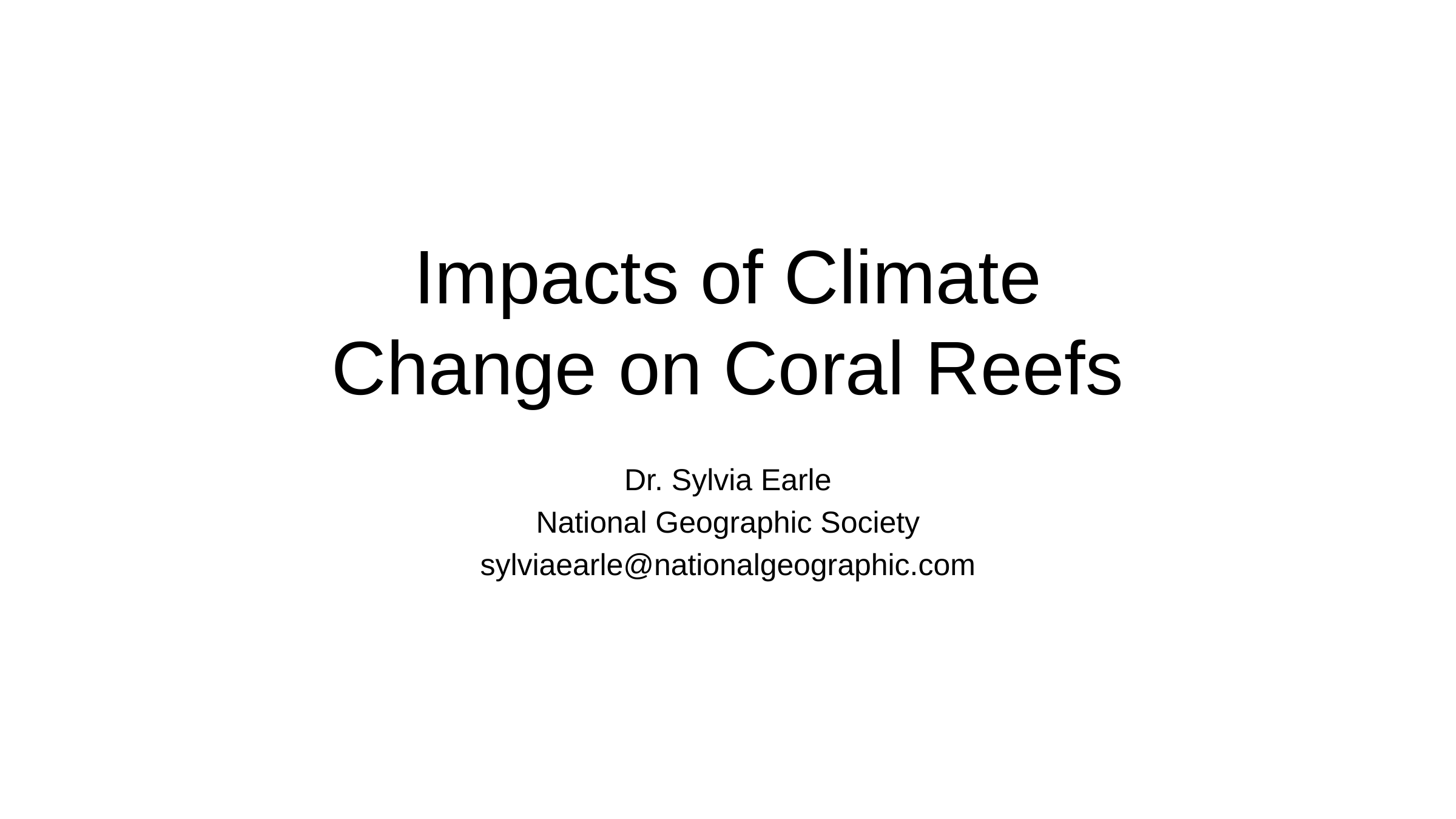

# Impacts of Climate Change on Coral Reefs
Dr. Sylvia Earle
National Geographic Society
sylviaearle@nationalgeographic.com